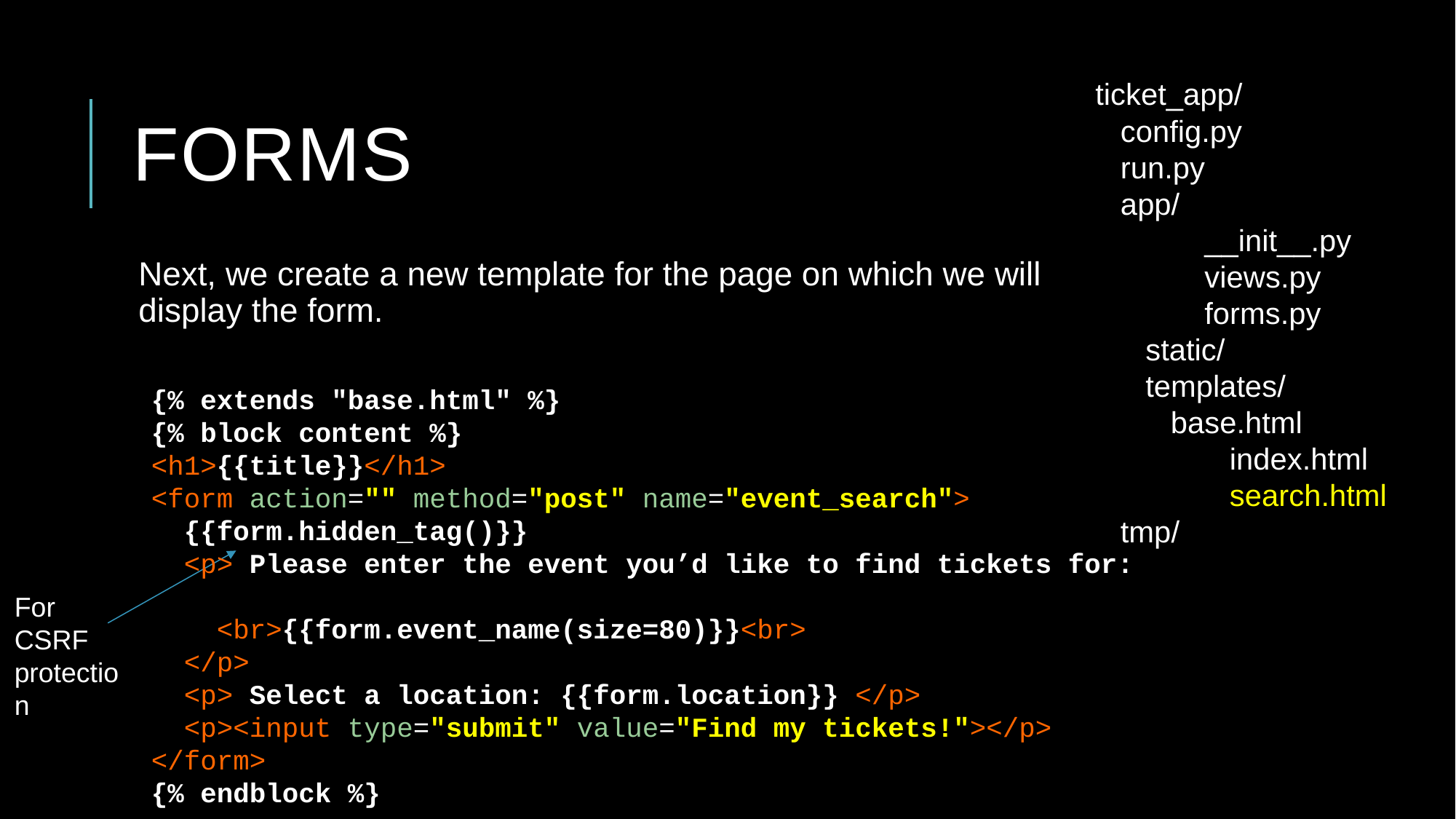

# forms
ticket_app/
   config.py
   run.py
   app/
	__init__.py
	views.py
	forms.py
      static/
      templates/
         base.html
	   index.html
	   search.html
   tmp/

Next, we create a new template for the page on which we will display the form.
{% extends "base.html" %}
{% block content %}
<h1>{{title}}</h1>
<form action="" method="post" name="event_search">
  {{form.hidden_tag()}}
  <p> Please enter the event you’d like to find tickets for:
    <br>{{form.event_name(size=80)}}<br>
  </p>
  <p> Select a location: {{form.location}} </p>
  <p><input type="submit" value="Find my tickets!"></p>
</form>
{% endblock %}
For CSRF protection